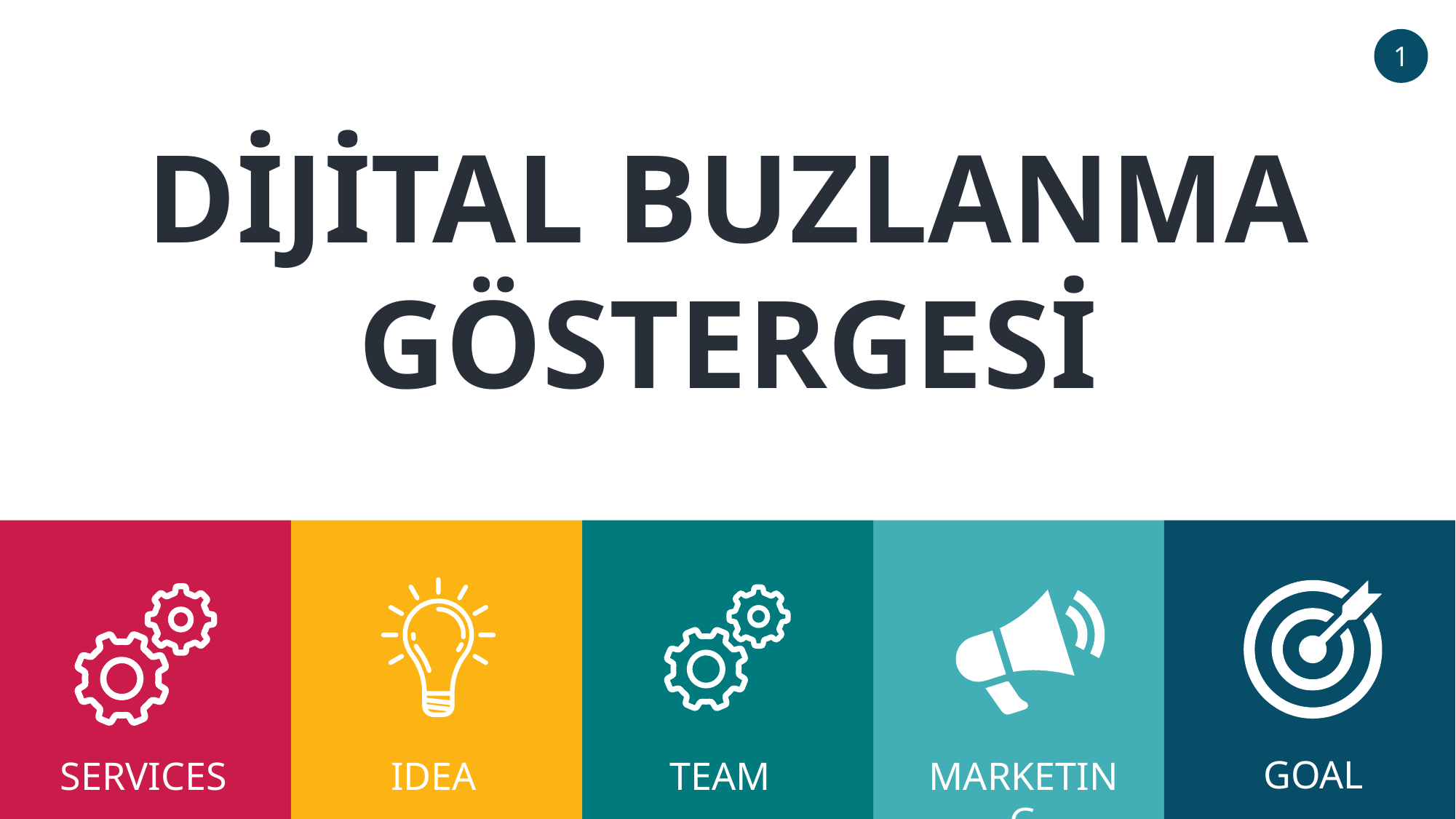

1
DİJİTAL BUZLANMA GÖSTERGESİ

GOAL
SERVICES
IDEA
TEAM
MARKETING